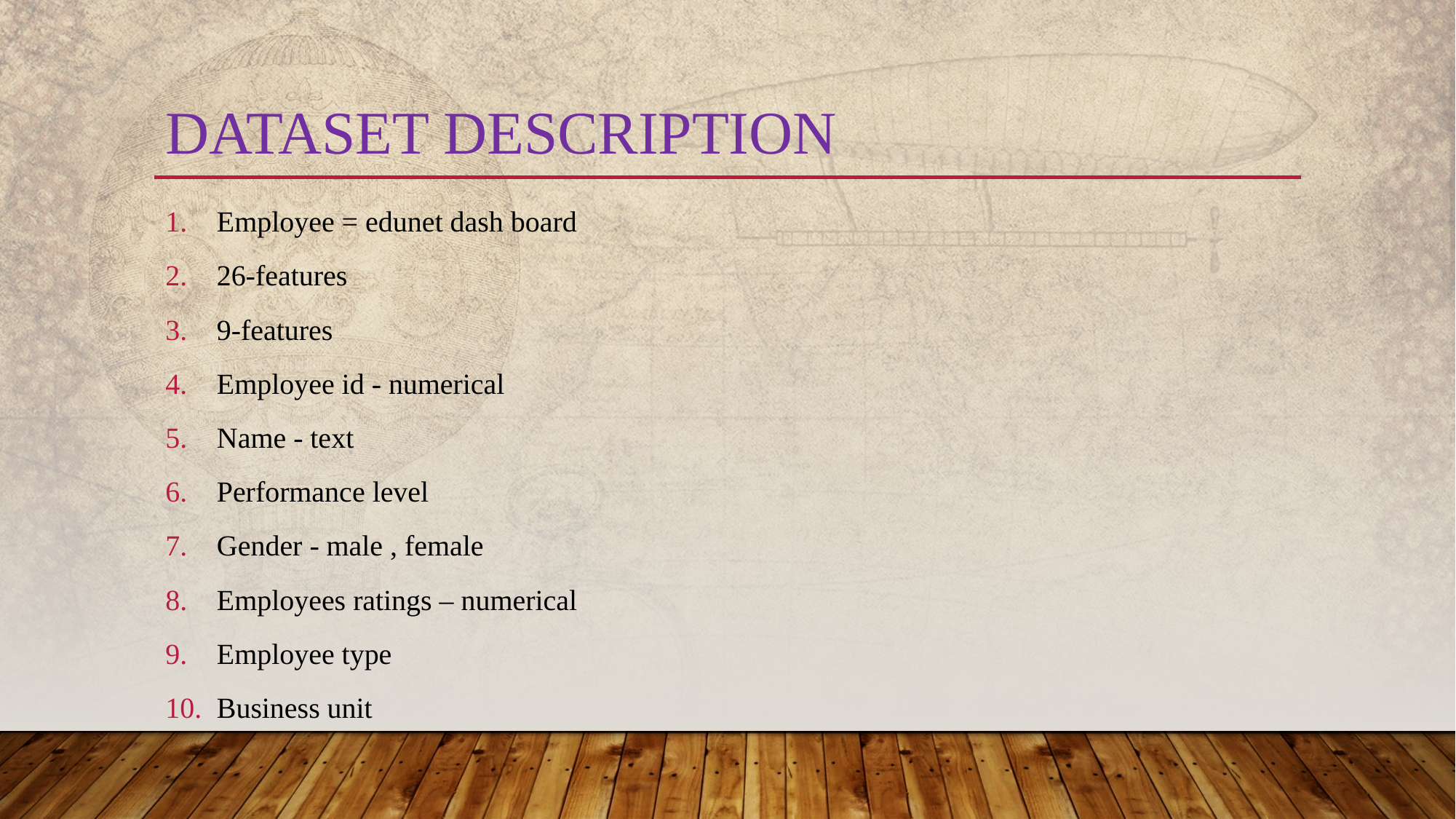

# Dataset description
Employee = edunet dash board
26-features
9-features
Employee id - numerical
Name - text
Performance level
Gender - male , female
Employees ratings – numerical
Employee type
Business unit